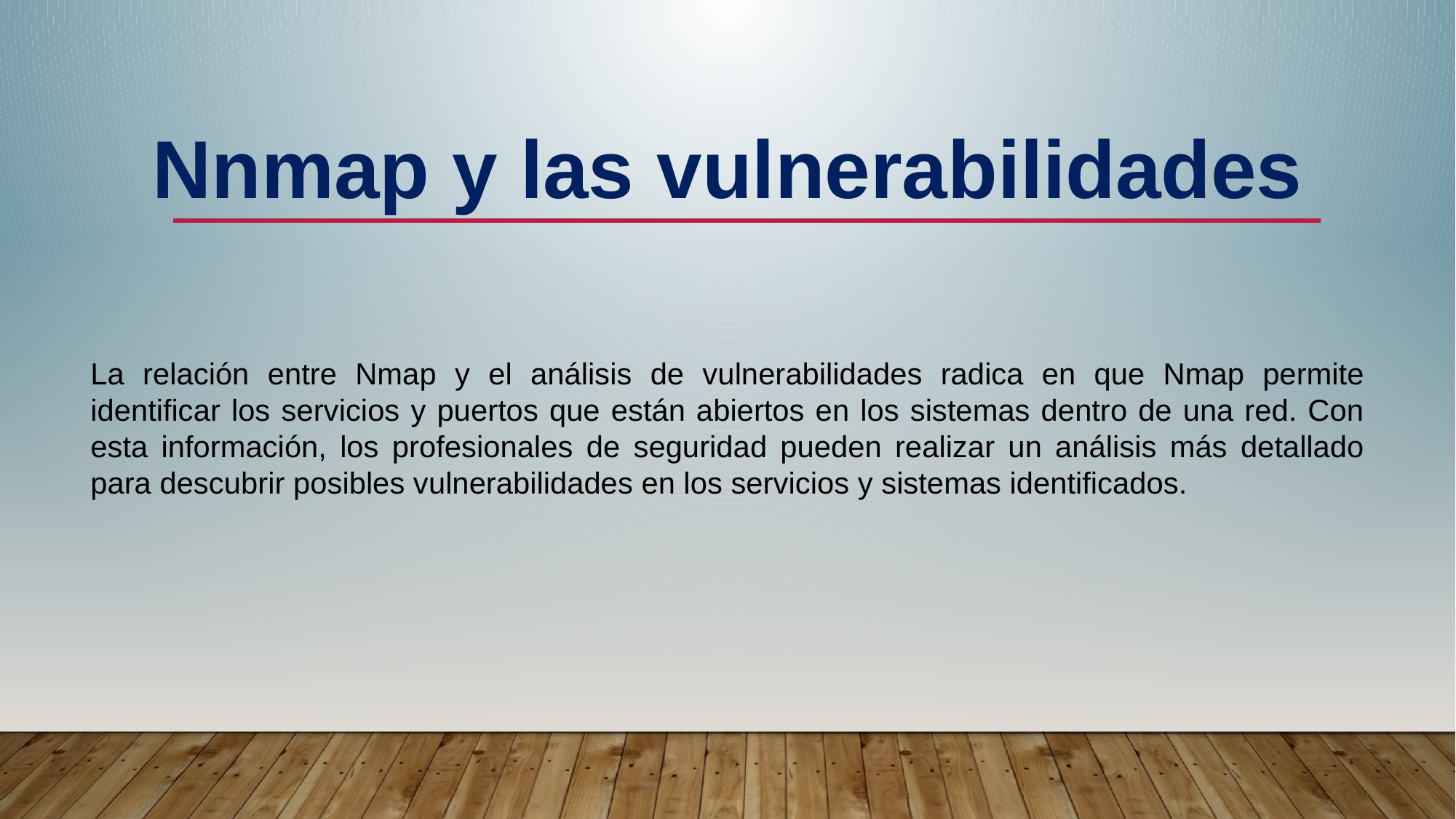

Nnmap y las vulnerabilidades
La relación entre Nmap y el análisis de vulnerabilidades radica en que Nmap permite identificar los servicios y puertos que están abiertos en los sistemas dentro de una red. Con esta información, los profesionales de seguridad pueden realizar un análisis más detallado para descubrir posibles vulnerabilidades en los servicios y sistemas identificados.